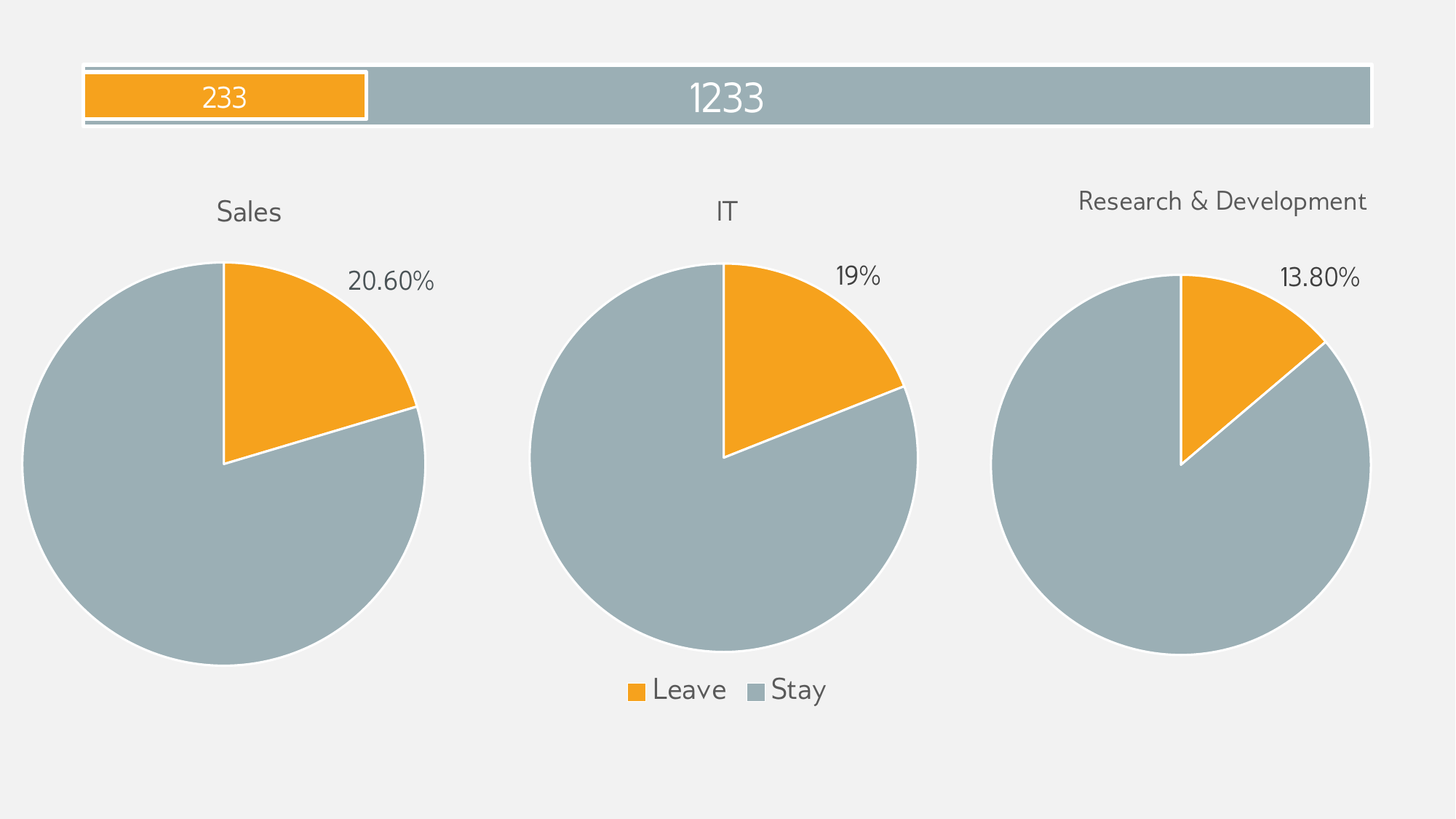

1233
233

### Chart: Sales

| Category | Sales |
|---|---|
| Leave | 0.206 |
| Stay | 0.804 |

### Chart:

| Category | IT |
|---|---|
| Leave | 0.19 |
| Stay | 0.81 |

### Chart: Research & Development

| Category | Research & Development |
|---|---|
| Leave | 0.138 |
| Stay | 0.862 |